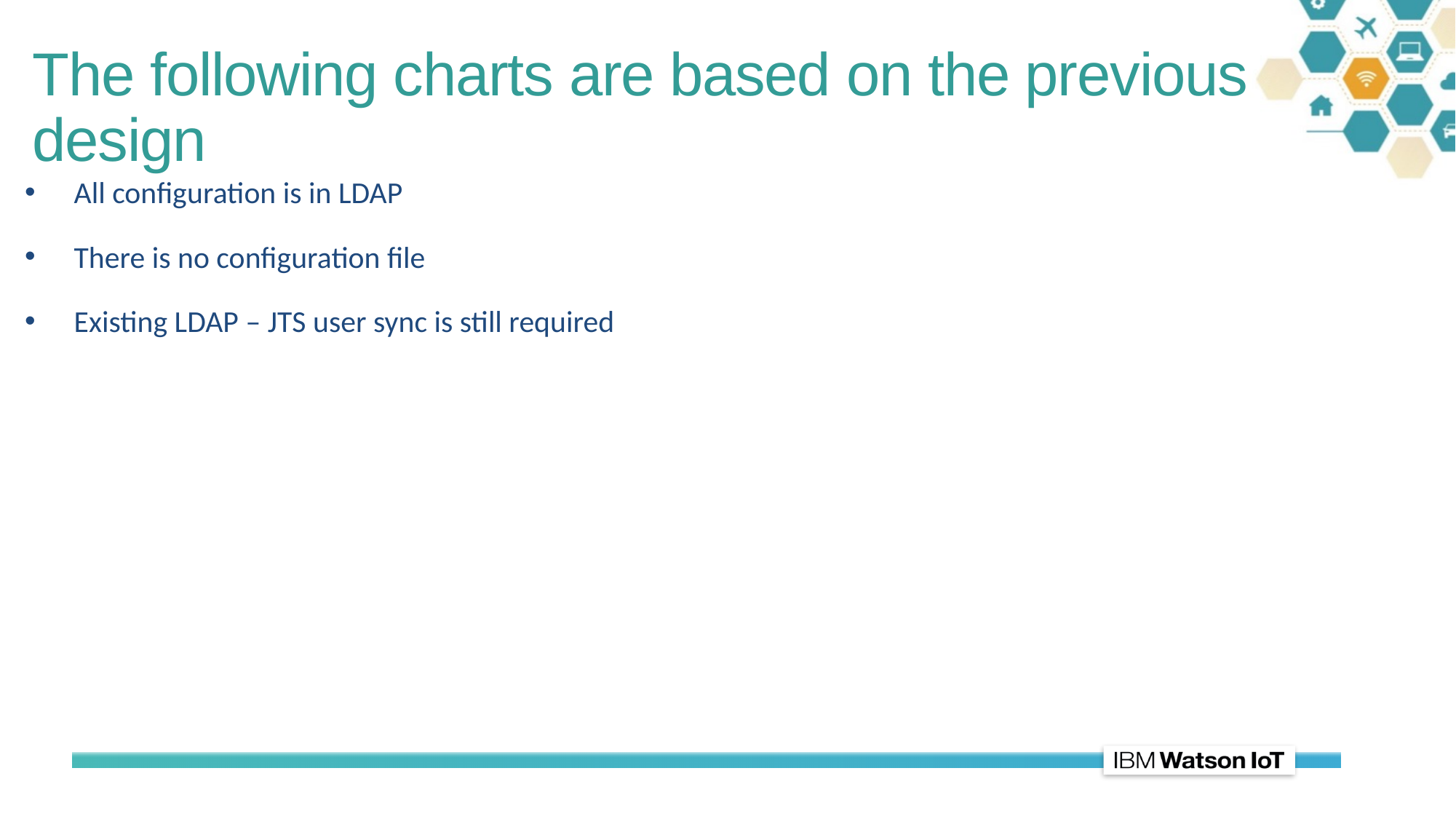

# The following charts are based on the previous design
All configuration is in LDAP
There is no configuration file
Existing LDAP – JTS user sync is still required